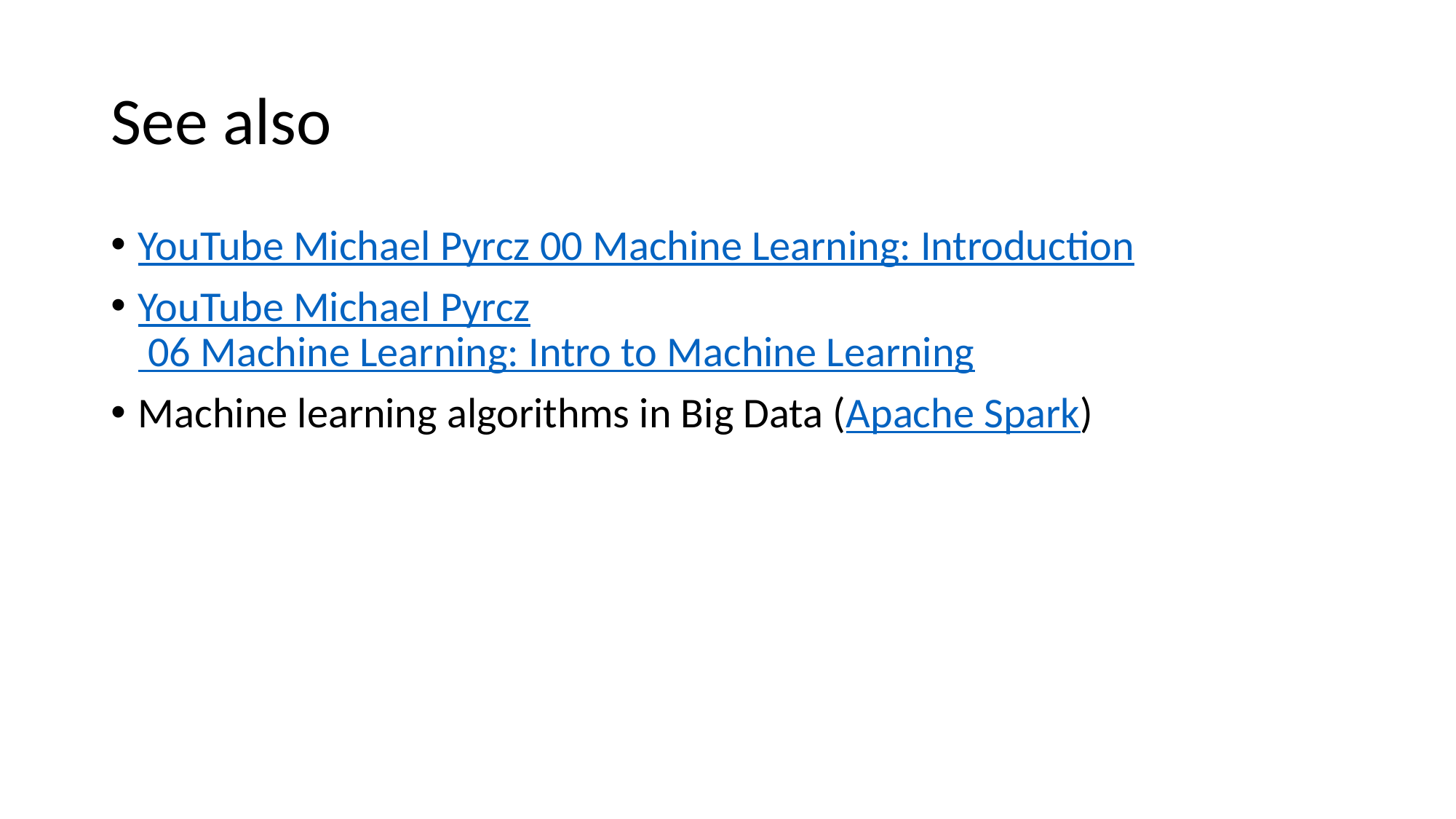

# See also
YouTube Michael Pyrcz 00 Machine Learning: Introduction
YouTube Michael Pyrcz 06 Machine Learning: Intro to Machine Learning
Machine learning algorithms in Big Data (Apache Spark)